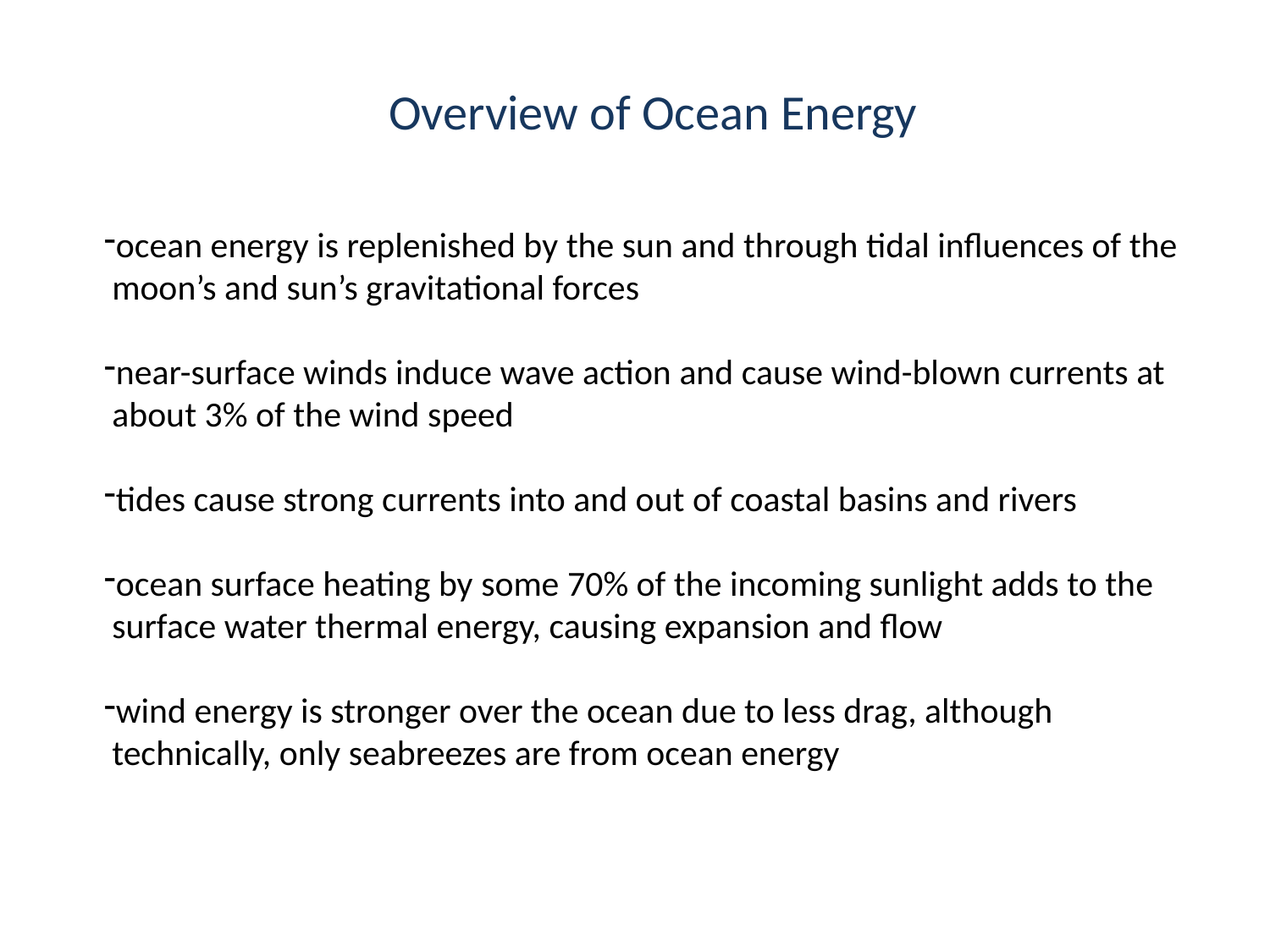

Overview of Ocean Energy
ocean energy is replenished by the sun and through tidal influences of the
 moon’s and sun’s gravitational forces

near-surface winds induce wave action and cause wind-blown currents at
 about 3% of the wind speed

tides cause strong currents into and out of coastal basins and rivers

ocean surface heating by some 70% of the incoming sunlight adds to the
 surface water thermal energy, causing expansion and flow

wind energy is stronger over the ocean due to less drag, although
 technically, only seabreezes are from ocean energy